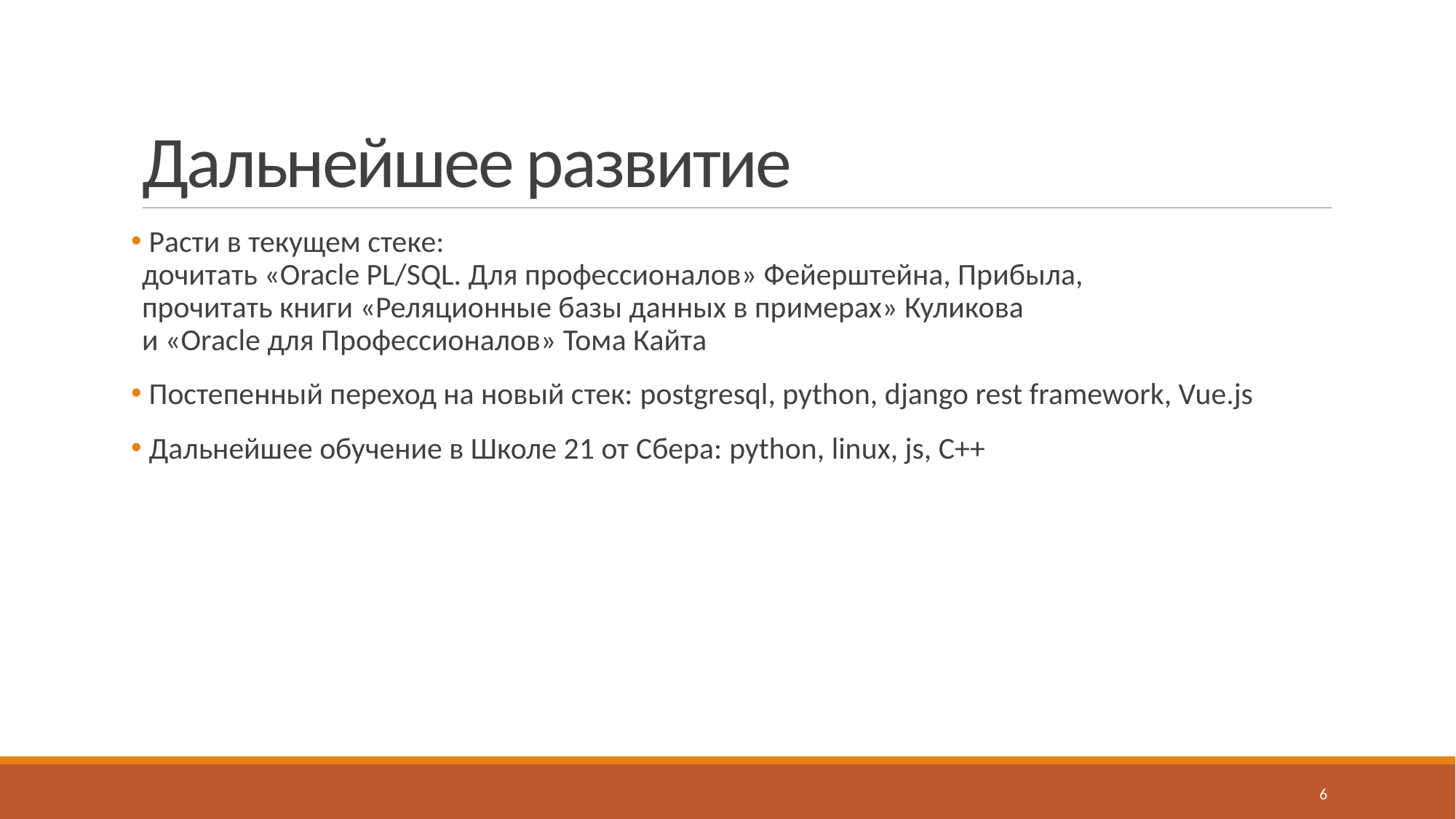

# Дальнейшее развитие
 Расти в текущем стеке:
дочитать «Oracle PL/SQL. Для профессионалов» Фейерштейна, Прибыла,
прочитать книги «Реляционные базы данных в примерах» Куликова
и «Oracle для Профессионалов» Тома Кайта
 Постепенный переход на новый стек: postgresql, python, django rest framework, Vue.js
 Дальнейшее обучение в Школе 21 от Сбера: python, linux, js, C++
6